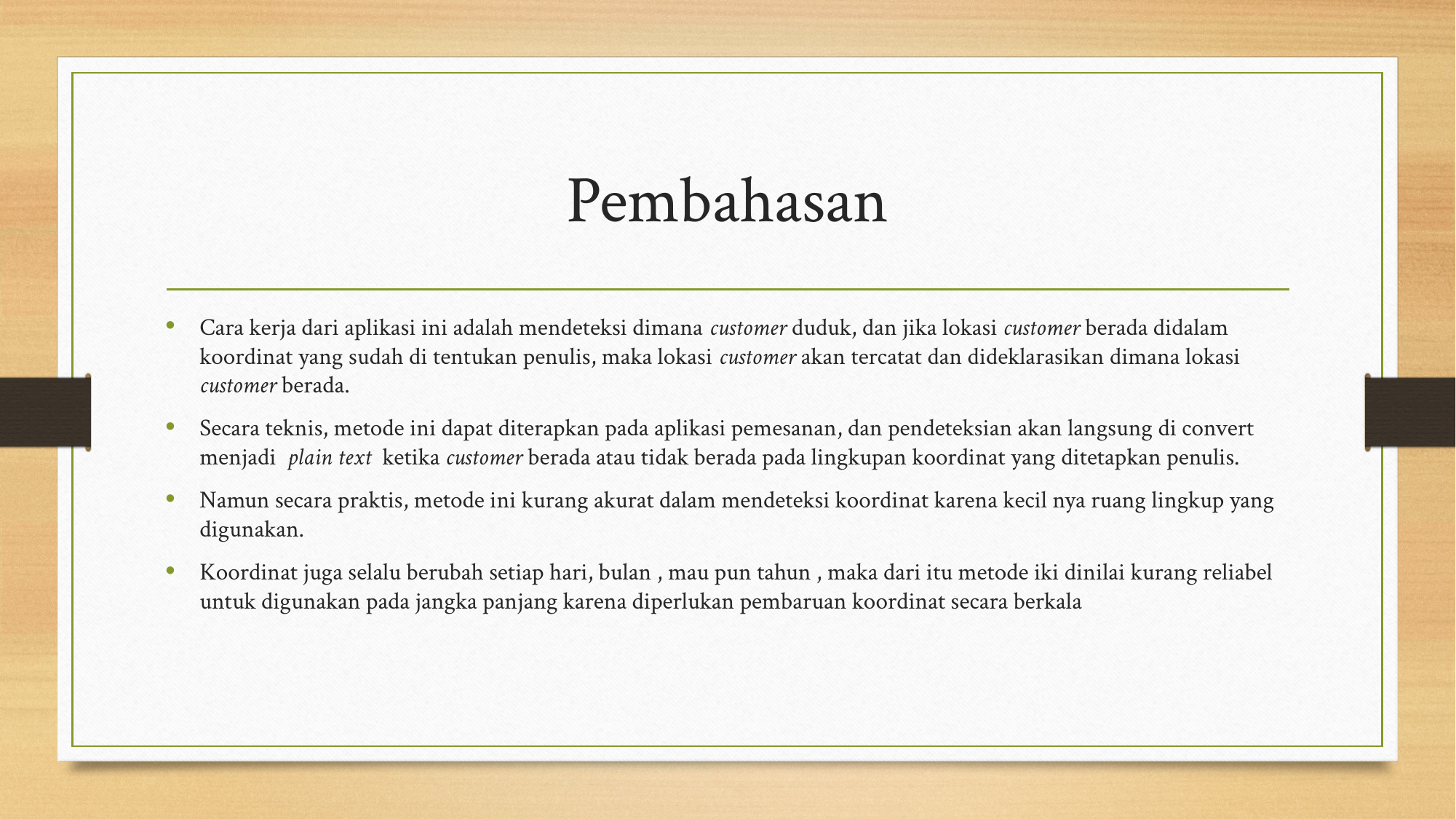

# Pembahasan
Cara kerja dari aplikasi ini adalah mendeteksi dimana customer duduk, dan jika lokasi customer berada didalam koordinat yang sudah di tentukan penulis, maka lokasi customer akan tercatat dan dideklarasikan dimana lokasi customer berada.
Secara teknis, metode ini dapat diterapkan pada aplikasi pemesanan, dan pendeteksian akan langsung di convert menjadi  plain text  ketika customer berada atau tidak berada pada lingkupan koordinat yang ditetapkan penulis.
Namun secara praktis, metode ini kurang akurat dalam mendeteksi koordinat karena kecil nya ruang lingkup yang digunakan.
Koordinat juga selalu berubah setiap hari, bulan , mau pun tahun , maka dari itu metode iki dinilai kurang reliabel untuk digunakan pada jangka panjang karena diperlukan pembaruan koordinat secara berkala